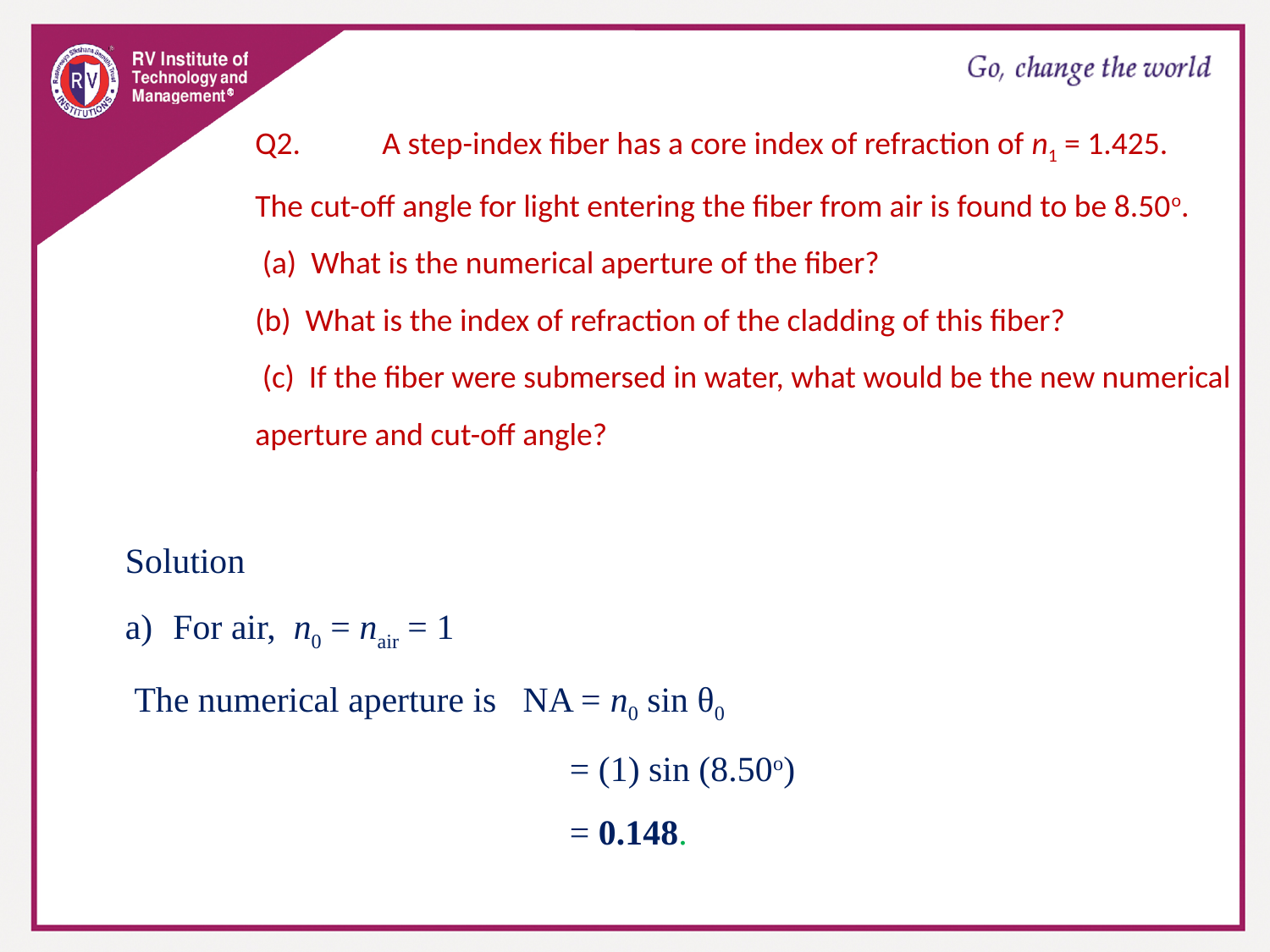

Q2.	A step-index fiber has a core index of refraction of n1 = 1.425.
The cut-off angle for light entering the fiber from air is found to be 8.50o.
 (a)  What is the numerical aperture of the fiber?
(b)  What is the index of refraction of the cladding of this fiber?
 (c)  If the fiber were submersed in water, what would be the new numerical          aperture and cut-off angle?
Solution
For air,  n0 = nair = 1
 The numerical aperture is   NA = n0 sin θ0
                                                  = (1) sin (8.50o)
                                                  = 0.148.